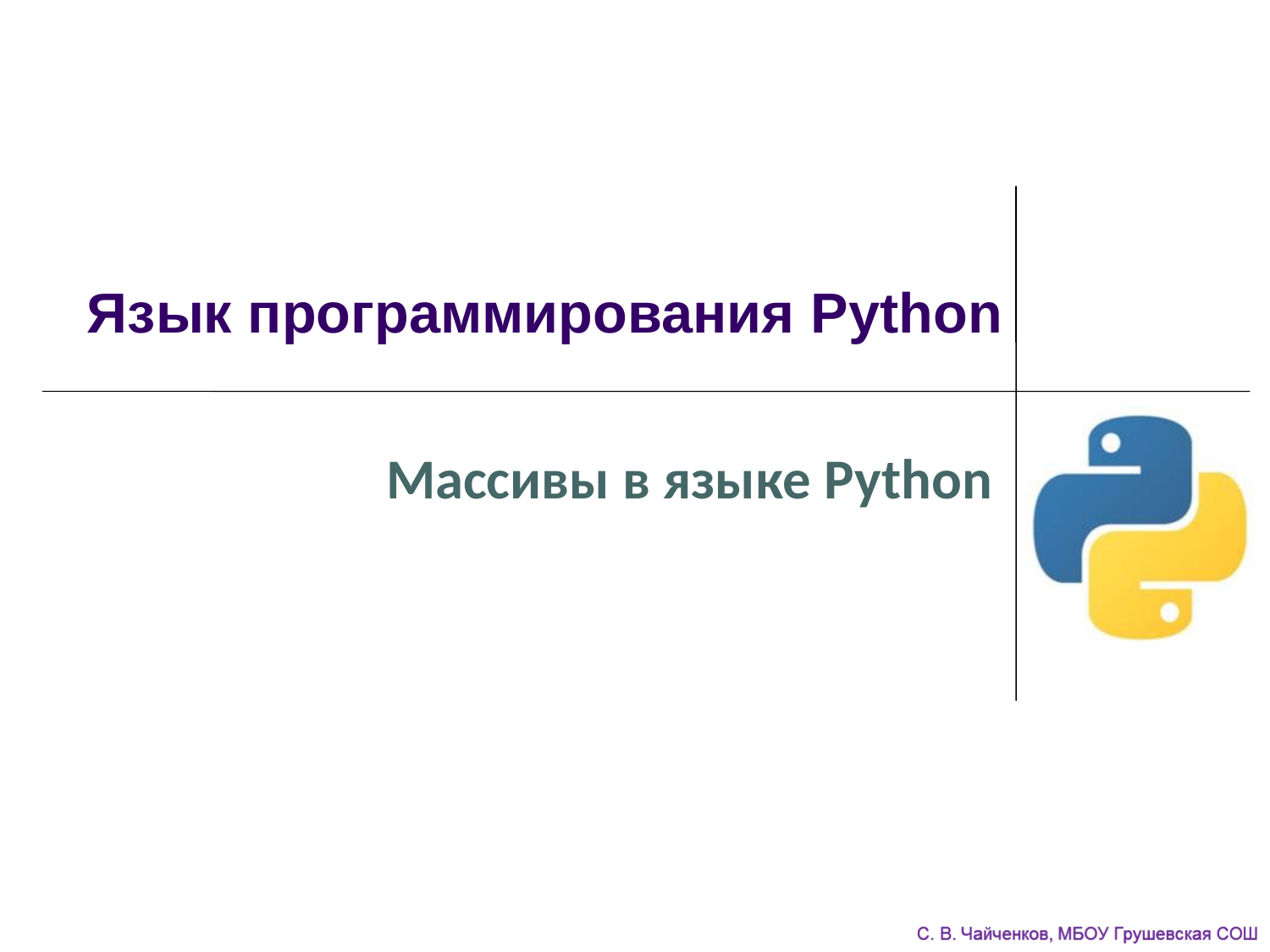

# Язык программирования Python
Массивы в языке Python